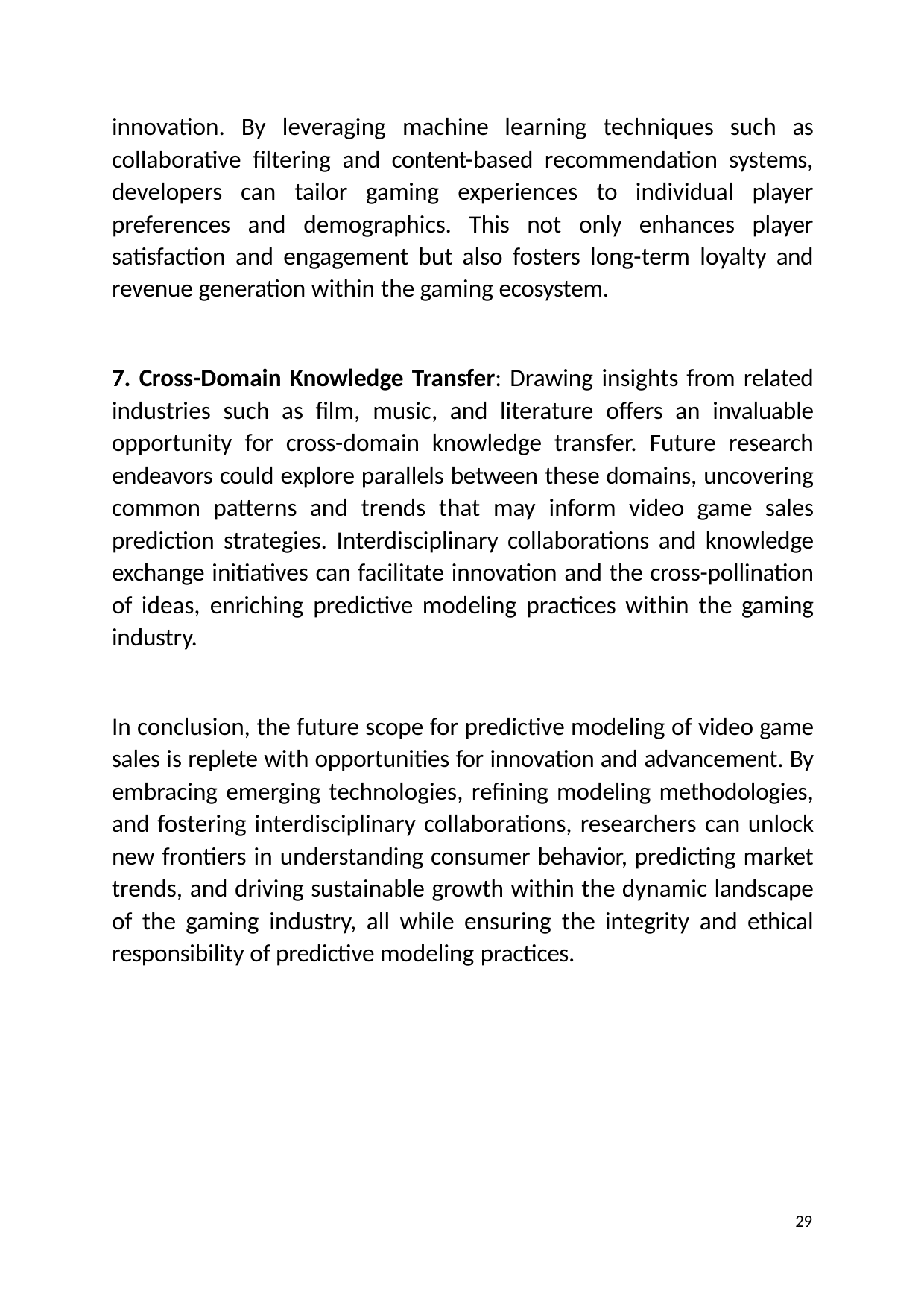

innovation.  By  leveraging  machine  learning  techniques  such  as collaborative filtering and content-based recommendation systems, developers  can  tailor  gaming  experiences  to  individual  player preferences  and  demographics.  This  not  only  enhances  player satisfaction and engagement but also fosters long-term loyalty and revenue generation within the gaming ecosystem.

7. Cross-Domain Knowledge Transfer: Drawing insights from related industries such as film, music, and literature offers an invaluable opportunity for cross-domain knowledge transfer. Future research endeavors could explore parallels between these domains, uncovering common patterns and trends that may inform video game sales prediction strategies. Interdisciplinary collaborations and knowledge exchange initiatives can facilitate innovation and the cross-pollination of ideas, enriching predictive modeling practices within the gaming industry.

In conclusion, the future scope for predictive modeling of video game sales is replete with opportunities for innovation and advancement. By embracing emerging technologies, refining modeling methodologies, and fostering interdisciplinary collaborations, researchers can unlock new frontiers in understanding consumer behavior, predicting market trends, and driving sustainable growth within the dynamic landscape of the gaming industry, all while ensuring the integrity and ethical responsibility of predictive modeling practices.
29